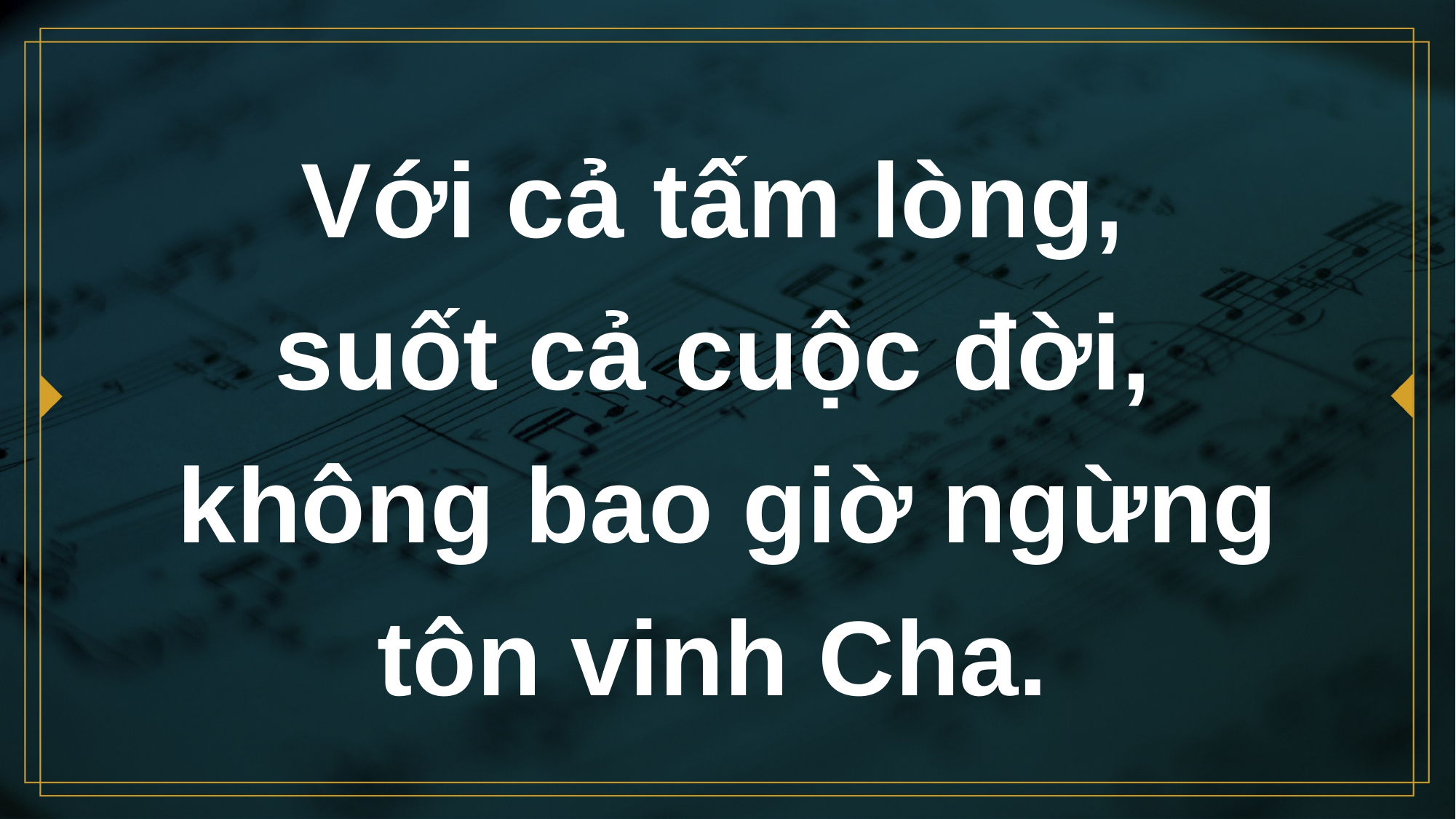

# Với cả tấm lòng, suốt cả cuộc đời,
không bao giờ ngừng
tôn vinh Cha.